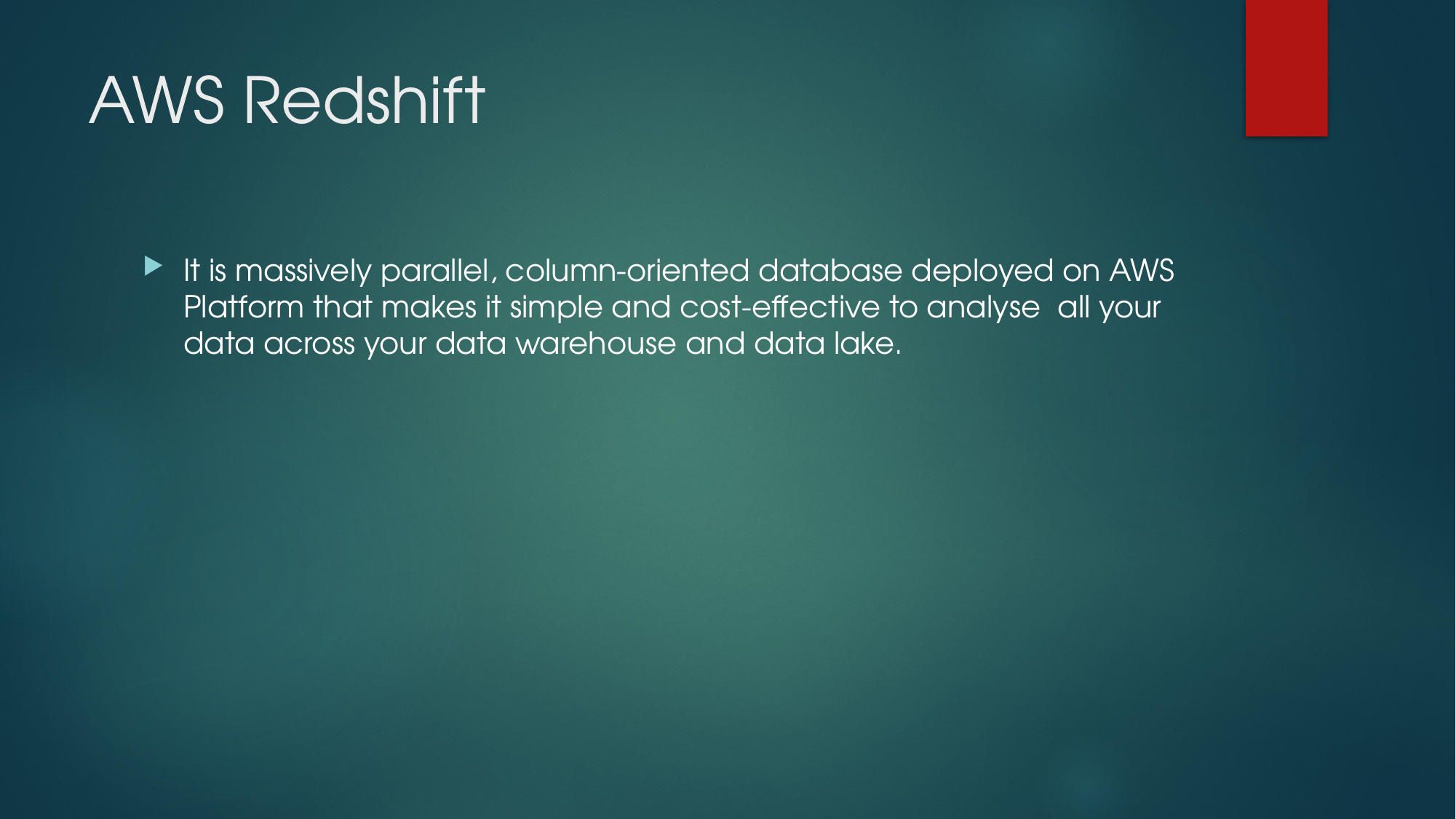

# AWS Redshift
It is massively parallel, column-oriented database deployed on AWS Platform that makes it simple and cost-effective to analyse  all your data across your data warehouse and data lake.